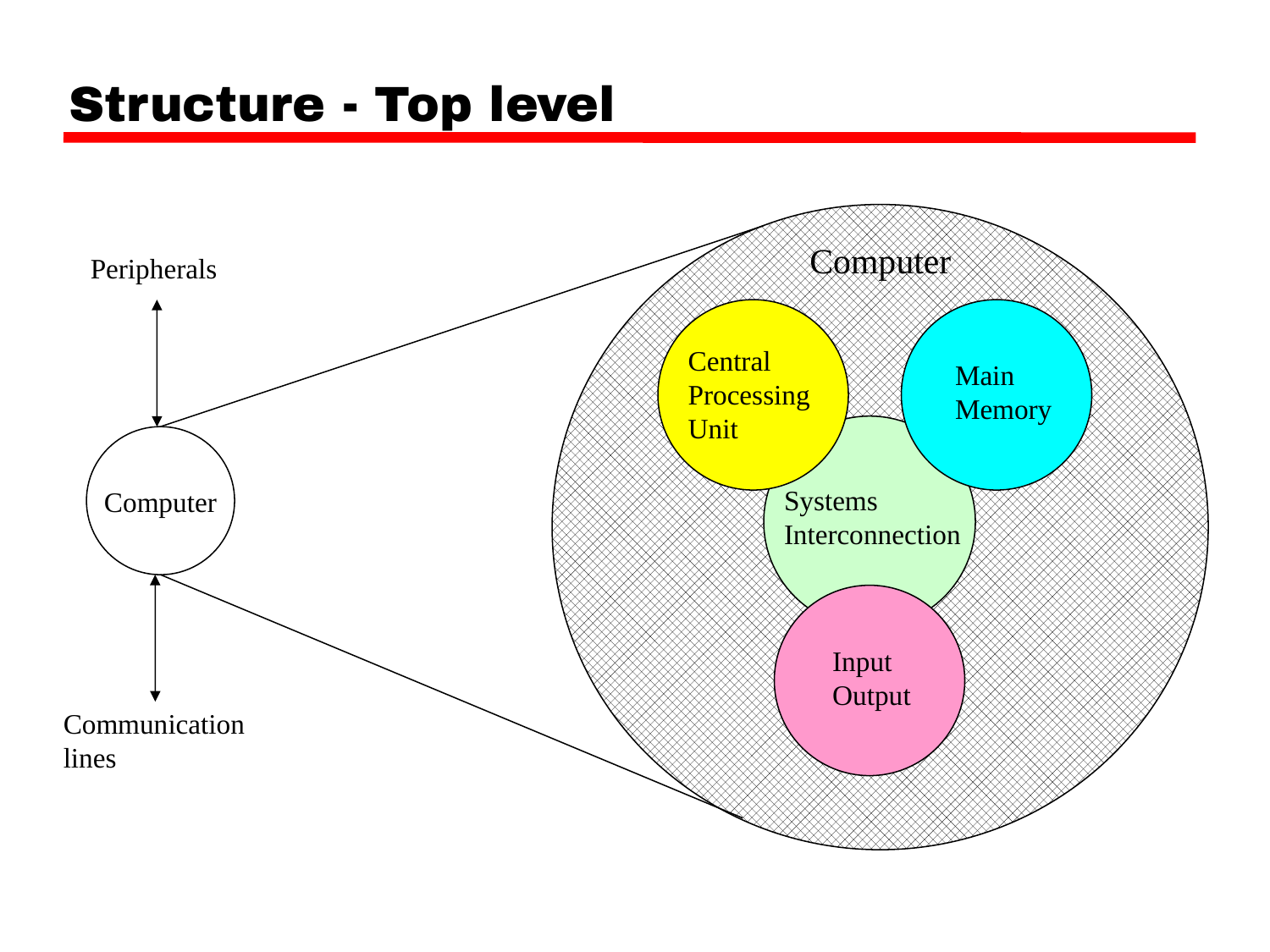

# Structure - Top level

Computer
Peripherals

Central
Processing
Unit
Main
Memory

Systems
Interconnection
Computer

Input
Output
Communication
lines